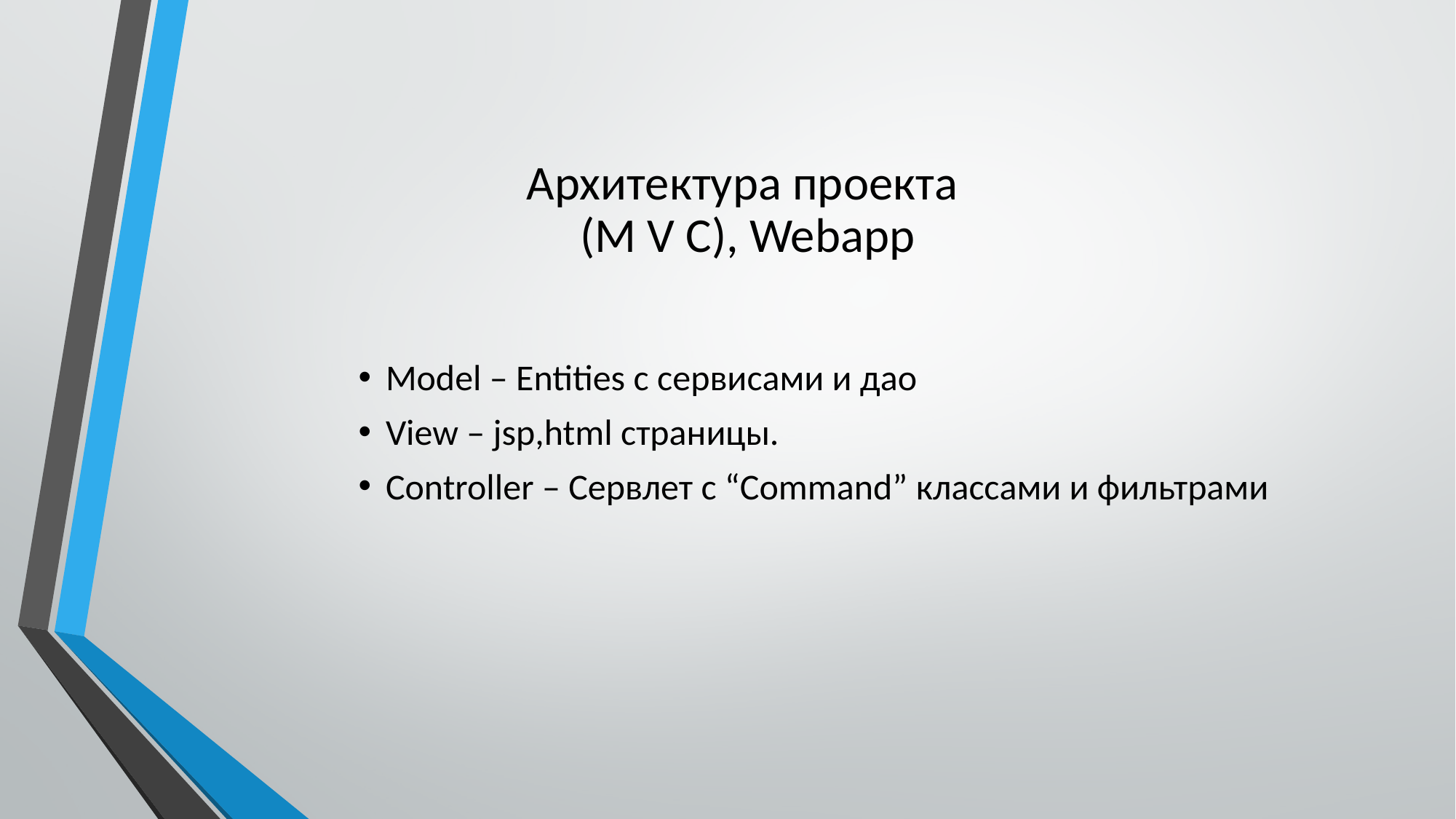

Архитектура проекта
(M V C), Webapp

Model – Entities с сервисами и дао
View – jsp,html страницы.
Controller – Cервлет с “Command” классами и фильтрами